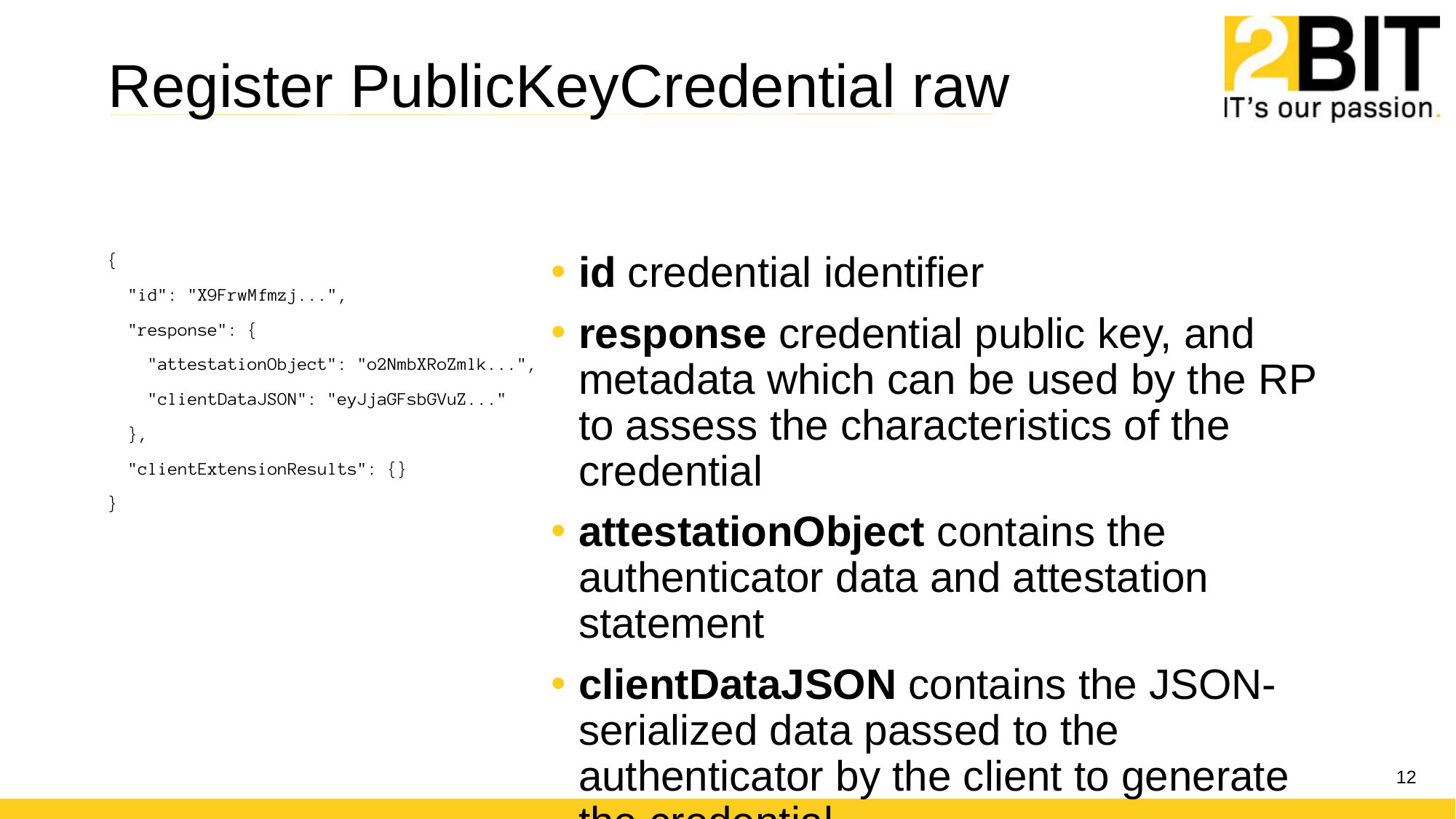

# Register PublicKeyCredential raw
{
  "id": "X9FrwMfmzj...",
  "response": {
    "attestationObject": "o2NmbXRoZmlk...",
    "clientDataJSON": "eyJjaGFsbGVuZ..."
  },
  "clientExtensionResults": {}
}
id credential identifier
response credential public key, and metadata which can be used by the RP to assess the characteristics of the credential
attestationObject contains the authenticator data and attestation statement
clientDataJSON contains the JSON-serialized data passed to the authenticator by the client to generate the credential